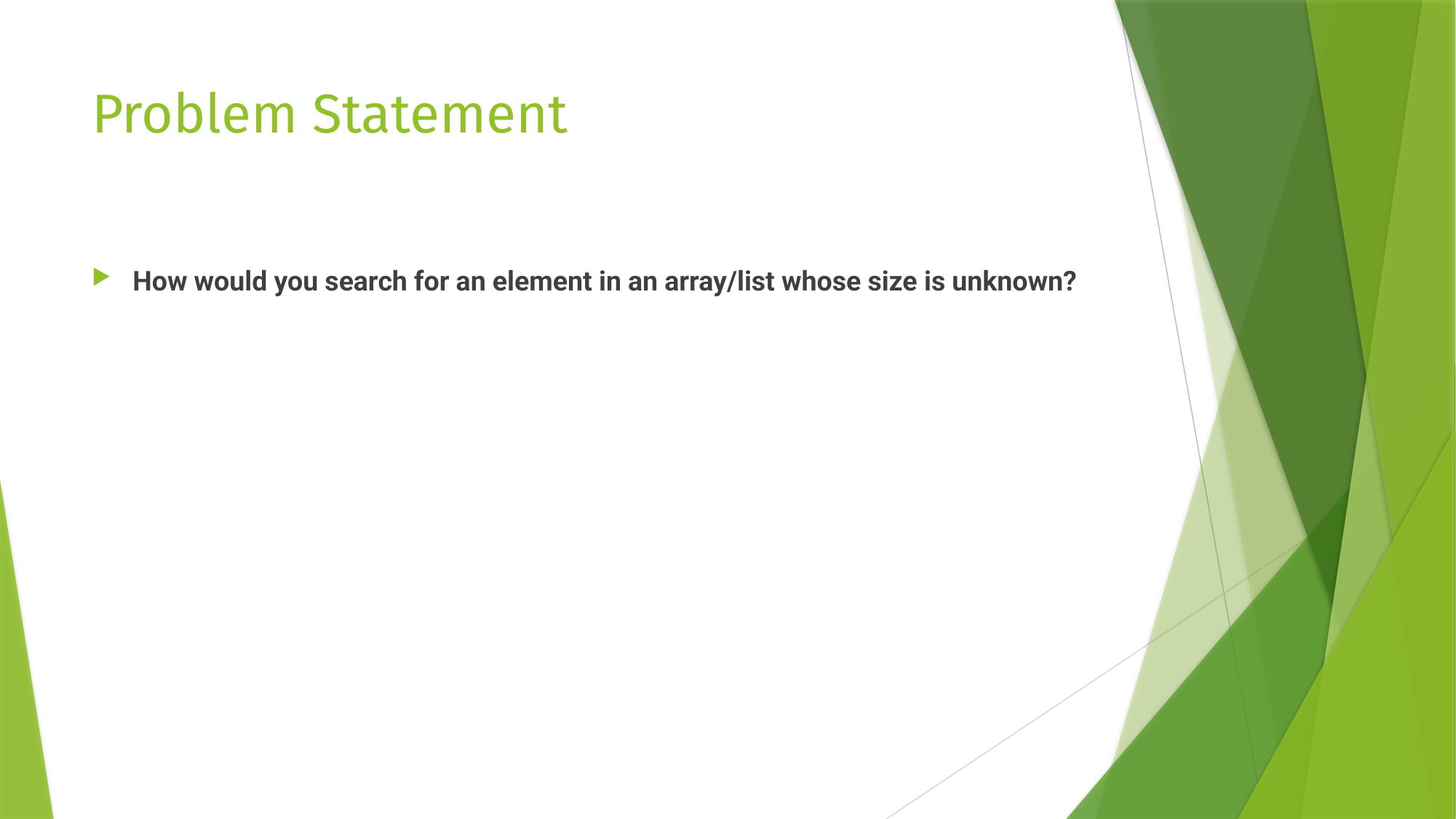

# Problem Statement
How would you search for an element in an array/list whose size is unknown?